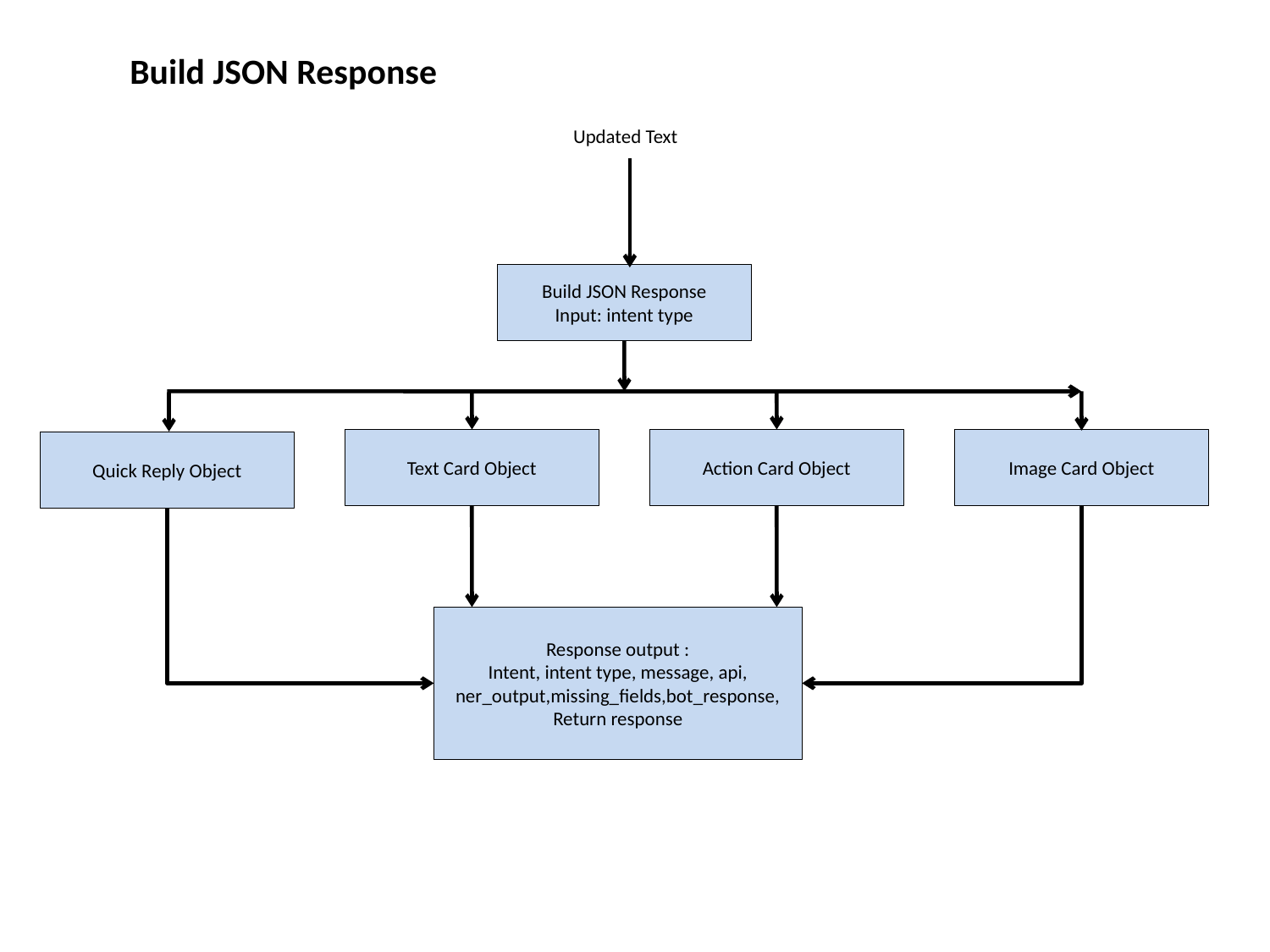

Build JSON Response
Updated Text
Build JSON Response
Input: intent type

Text Card Object
Action Card Object
Image Card Object
Quick Reply Object

Response output :
Intent, intent type, message, api, ner_output,missing_fields,bot_response,
Return response